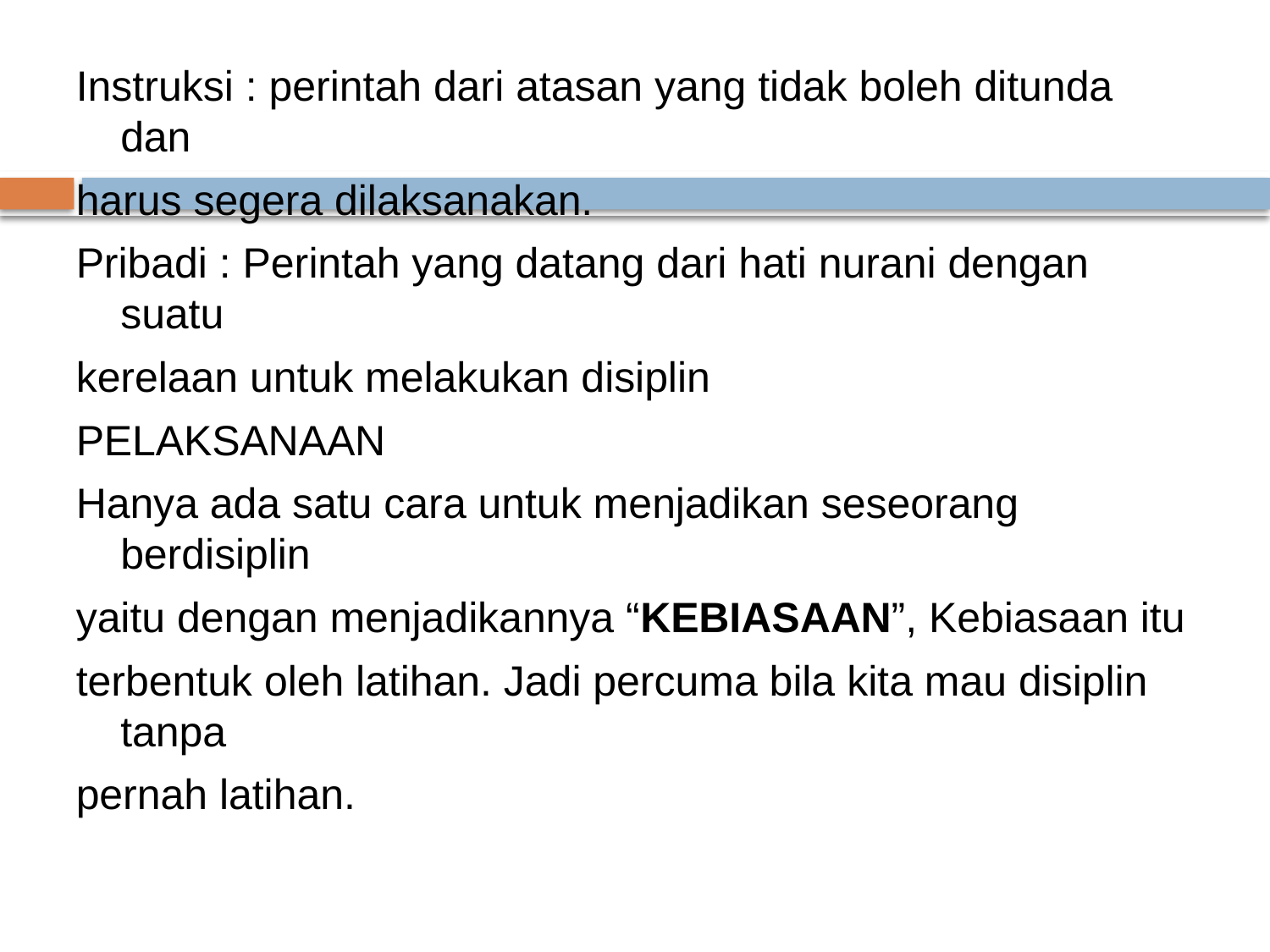

Instruksi : perintah dari atasan yang tidak boleh ditunda dan
harus segera dilaksanakan.
Pribadi : Perintah yang datang dari hati nurani dengan suatu
kerelaan untuk melakukan disiplin
PELAKSANAAN
Hanya ada satu cara untuk menjadikan seseorang berdisiplin
yaitu dengan menjadikannya “KEBIASAAN”, Kebiasaan itu
terbentuk oleh latihan. Jadi percuma bila kita mau disiplin tanpa
pernah latihan.